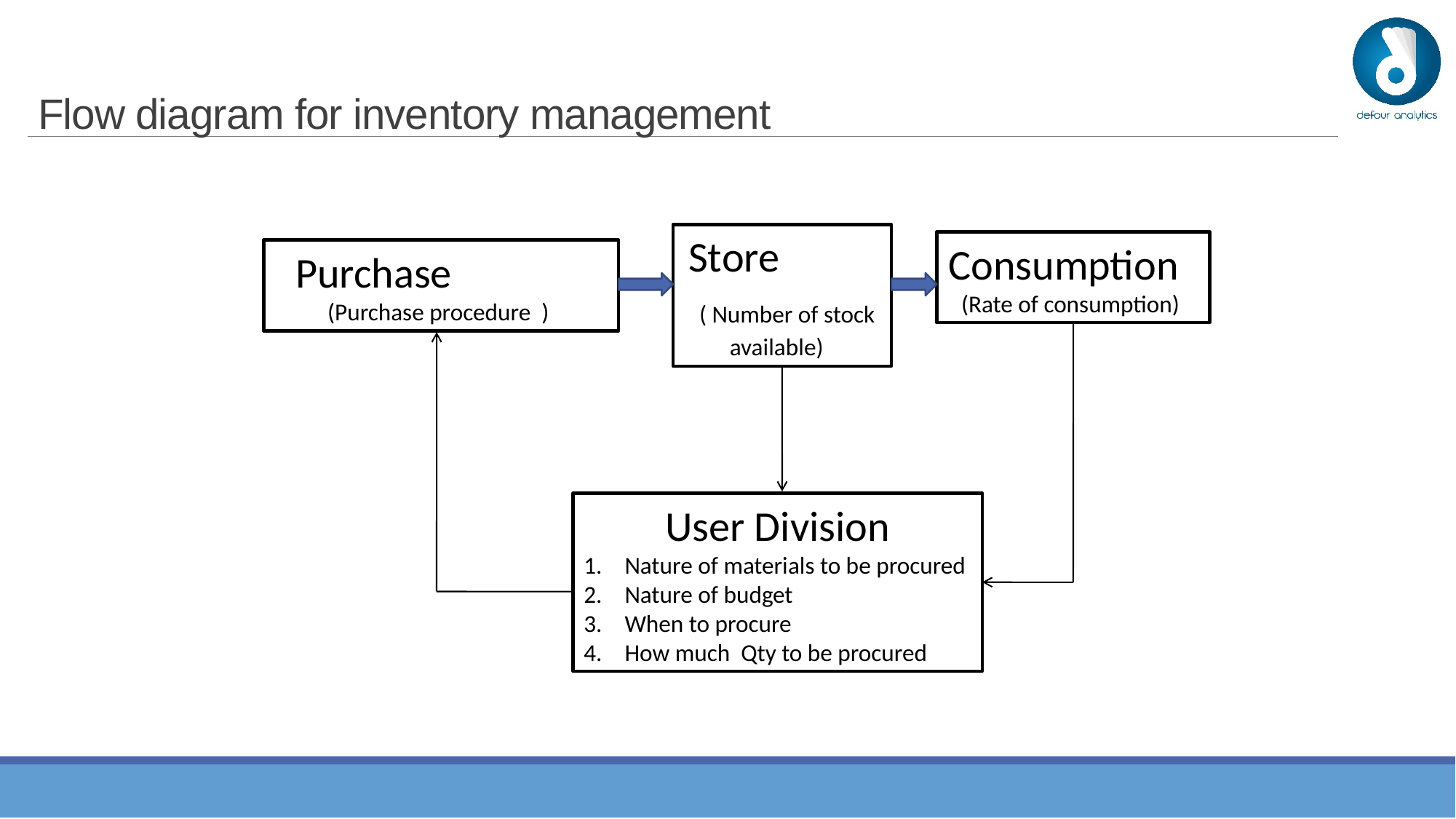

# Flow diagram for inventory management
Store            ( Number of stock available)
Consumption    (Rate of consumption)
Purchase               (Purchase procedure  )

User Division
Nature of materials to be procured
Nature of budget
When to procure
How much  Qty to be procured